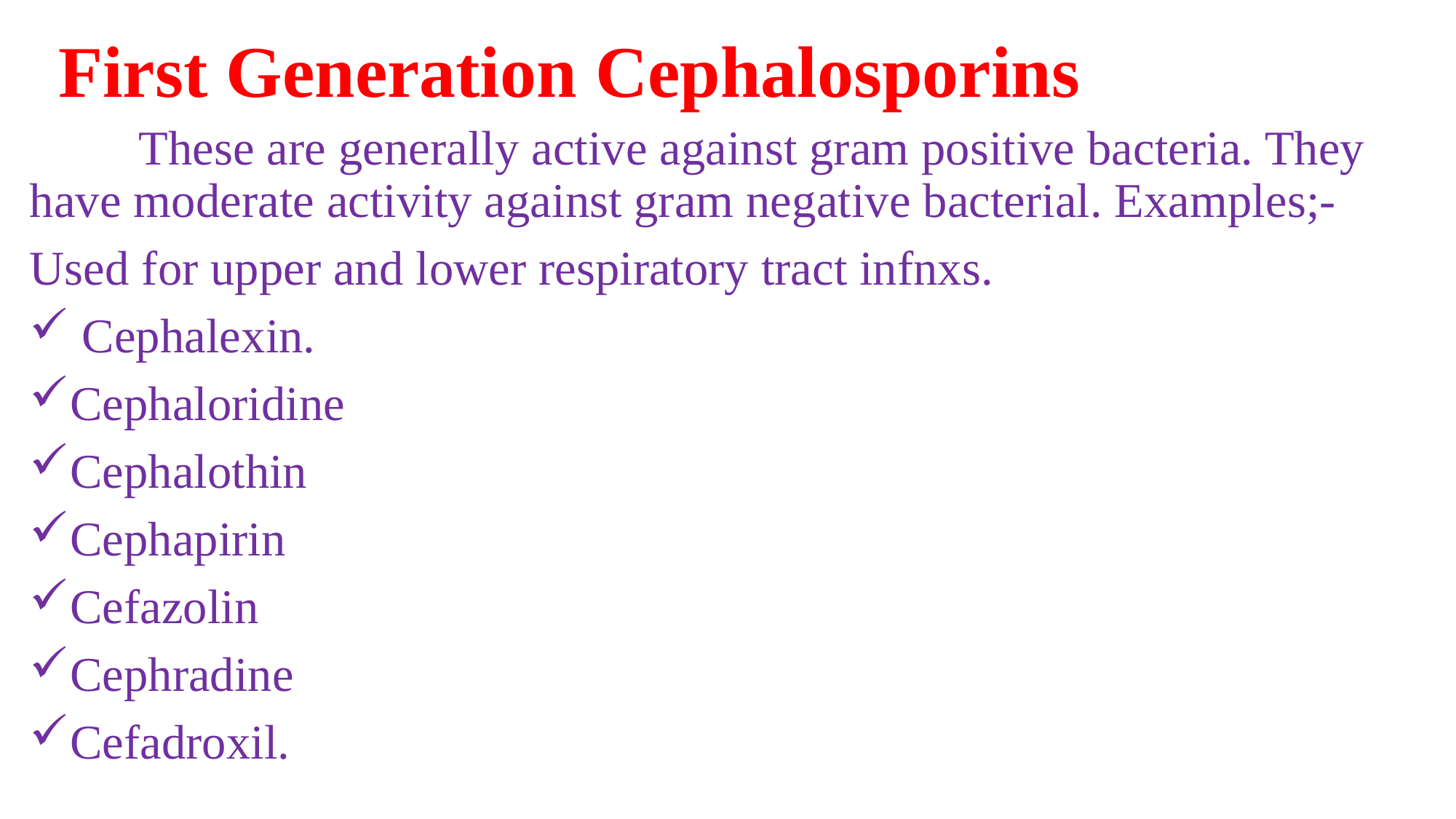

# First Generation Cephalosporins
	These are generally active against gram positive bacteria. They have moderate activity against gram negative bacterial. Examples;-
Used for upper and lower respiratory tract infnxs.
 Cephalexin.
Cephaloridine
Cephalothin
Cephapirin
Cefazolin
Cephradine
Cefadroxil.